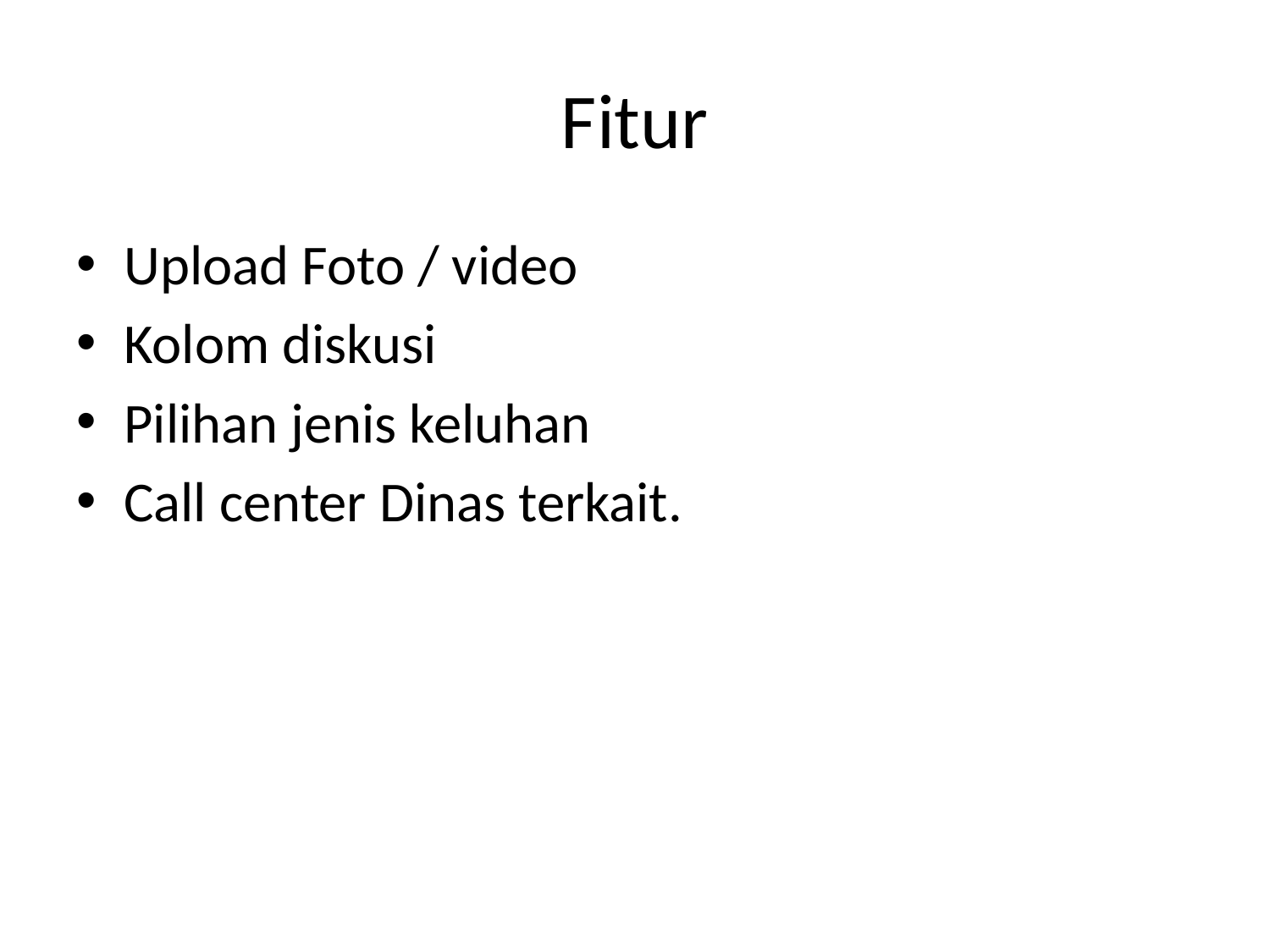

# Fitur
Upload Foto / video
Kolom diskusi
Pilihan jenis keluhan
Call center Dinas terkait.